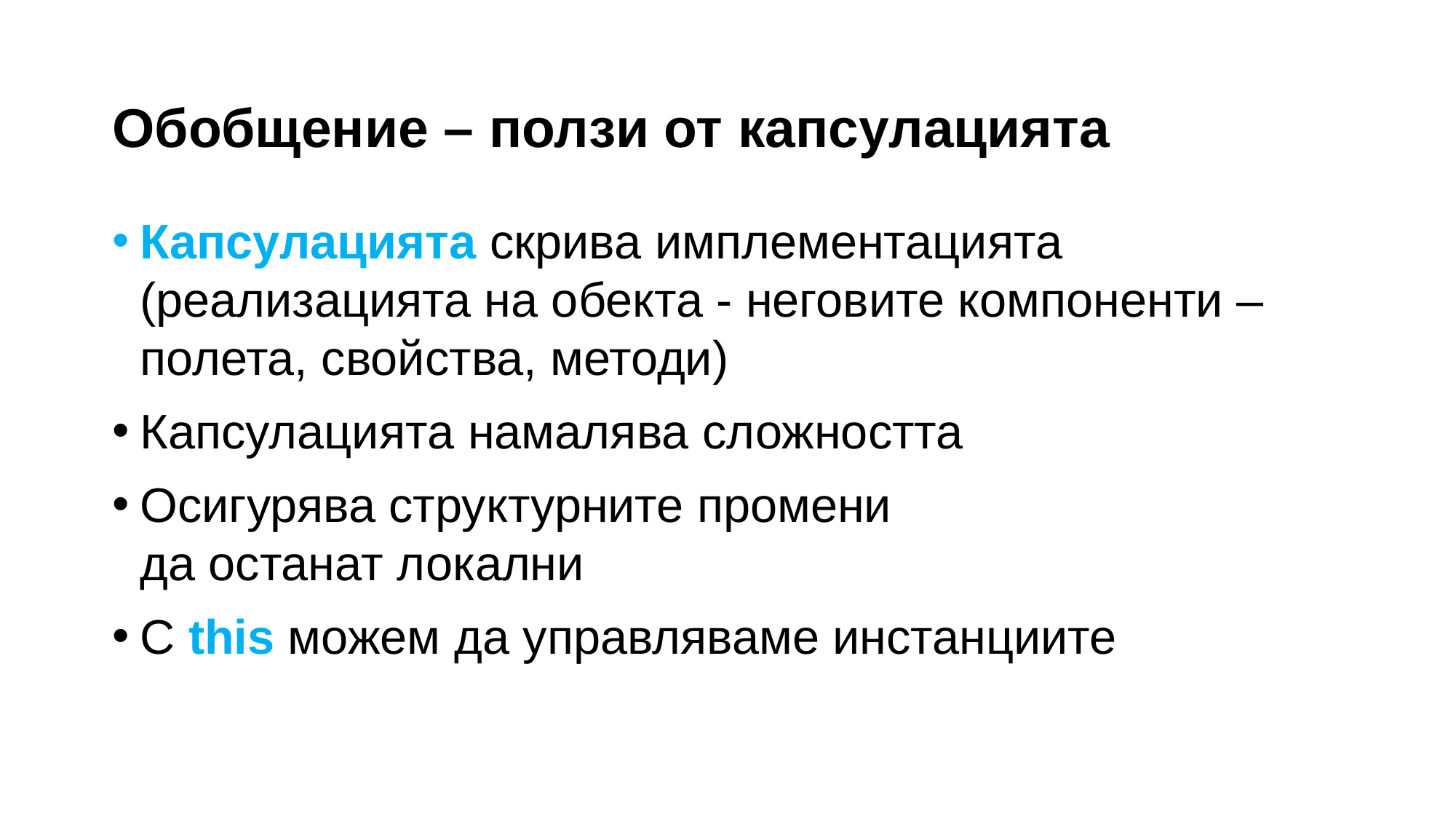

# Обобщение – ползи от капсулацията
Капсулацията скрива имплементацията (реализацията на обекта - неговите компоненти – полета, свойства, методи)
Капсулацията намалява сложността
Осигурява структурните промени
да останат локални
С this можем да управляваме инстанциите